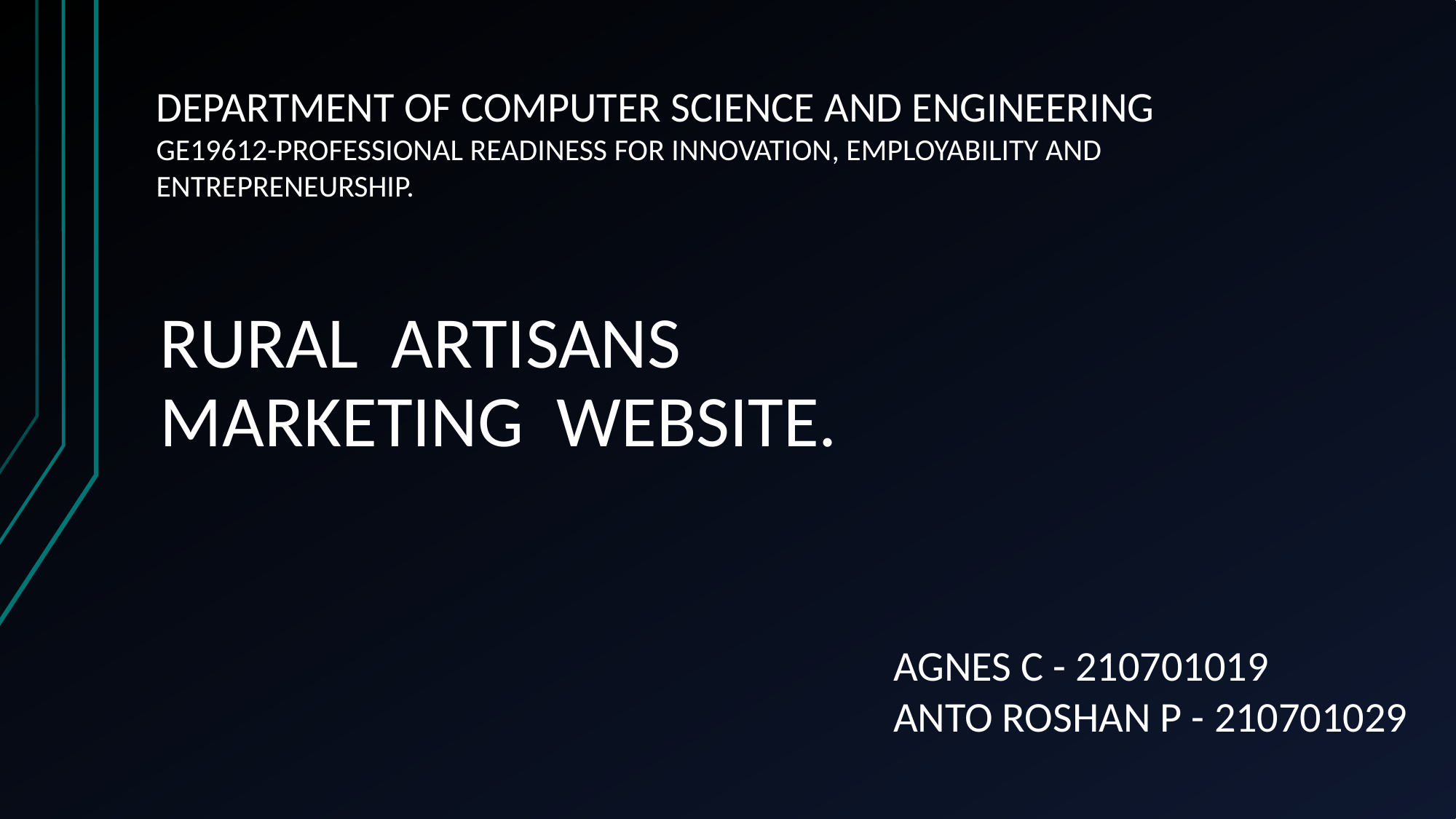

DEPARTMENT OF COMPUTER SCIENCE AND ENGINEERING
GE19612-PROFESSIONAL READINESS FOR INNOVATION, EMPLOYABILITY AND ENTREPRENEURSHIP.
# RURAL  ARTISANS MARKETING  WEBSITE.
AGNES C - 210701019
ANTO ROSHAN P - 210701029